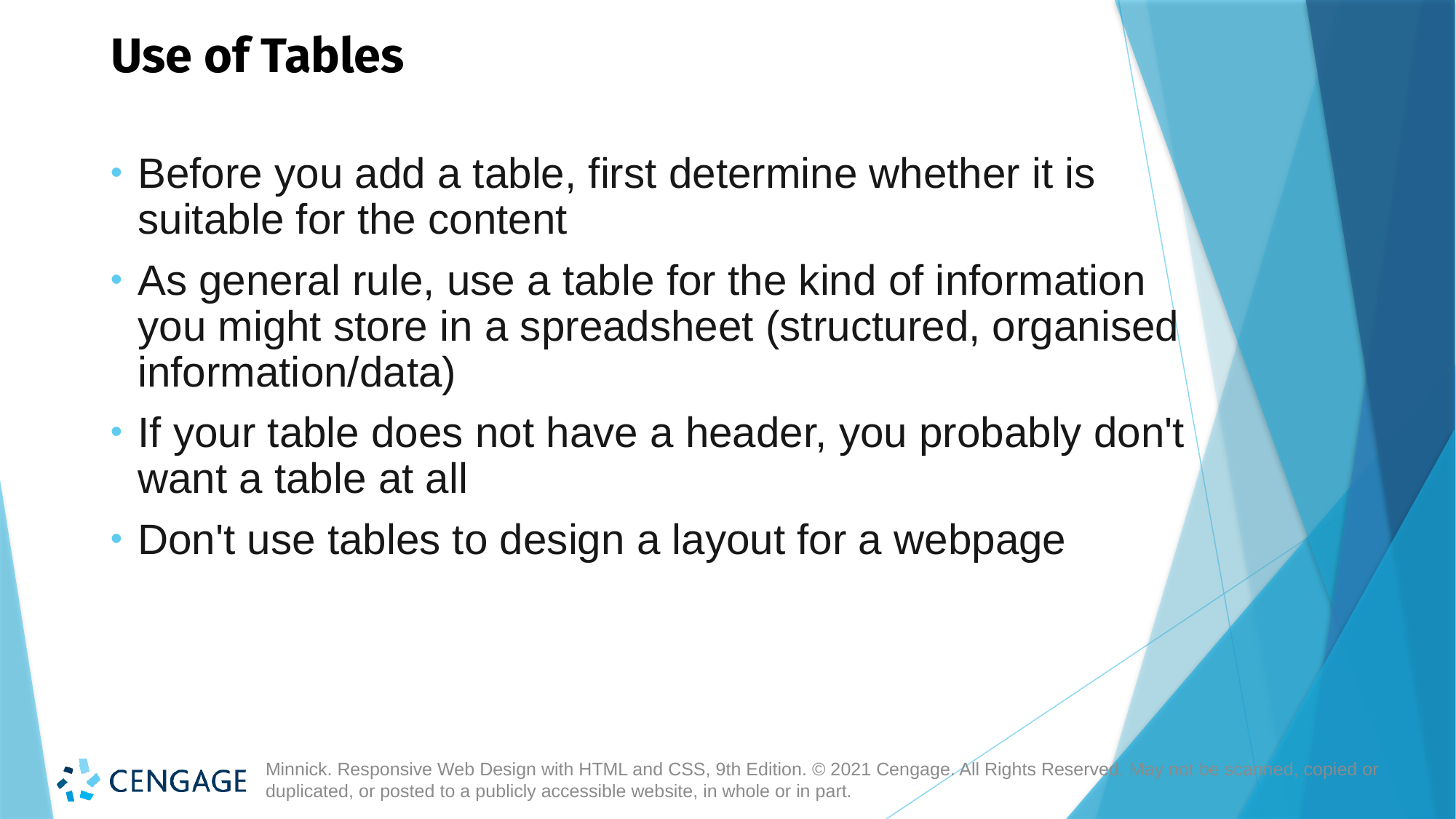

# Use of Tables
Before you add a table, first determine whether it is suitable for the content
As general rule, use a table for the kind of information you might store in a spreadsheet (structured, organised information/data)
If your table does not have a header, you probably don't want a table at all
Don't use tables to design a layout for a webpage

Minnick. Responsive Web Design with HTML and CSS, 9th Edition. © 2021 Cengage. All Rights Reserved. May not be scanned, copied or duplicated, or posted to a publicly accessible website, in whole or in part.